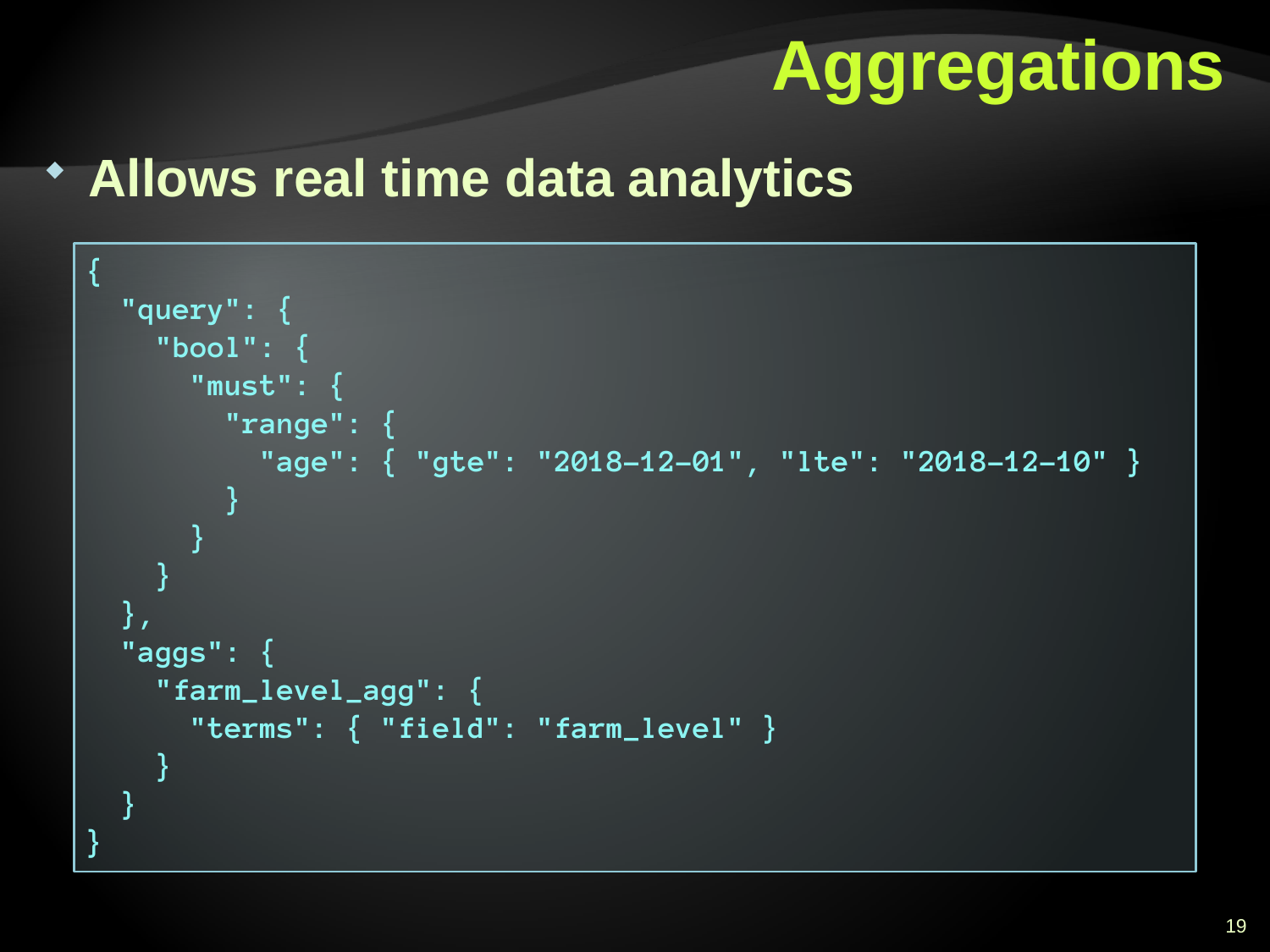

# Aggregations
Allows real time data analytics
{
  "query": {
    "bool": {
      "must": {
        "range": {
          "age": { "gte": "2018-12-01", "lte": "2018-12-10" }
        }
      }
    }
  },
  "aggs": {
    "farm_level_agg": {
      "terms": { "field": "farm_level" }
    }
  }
}
19